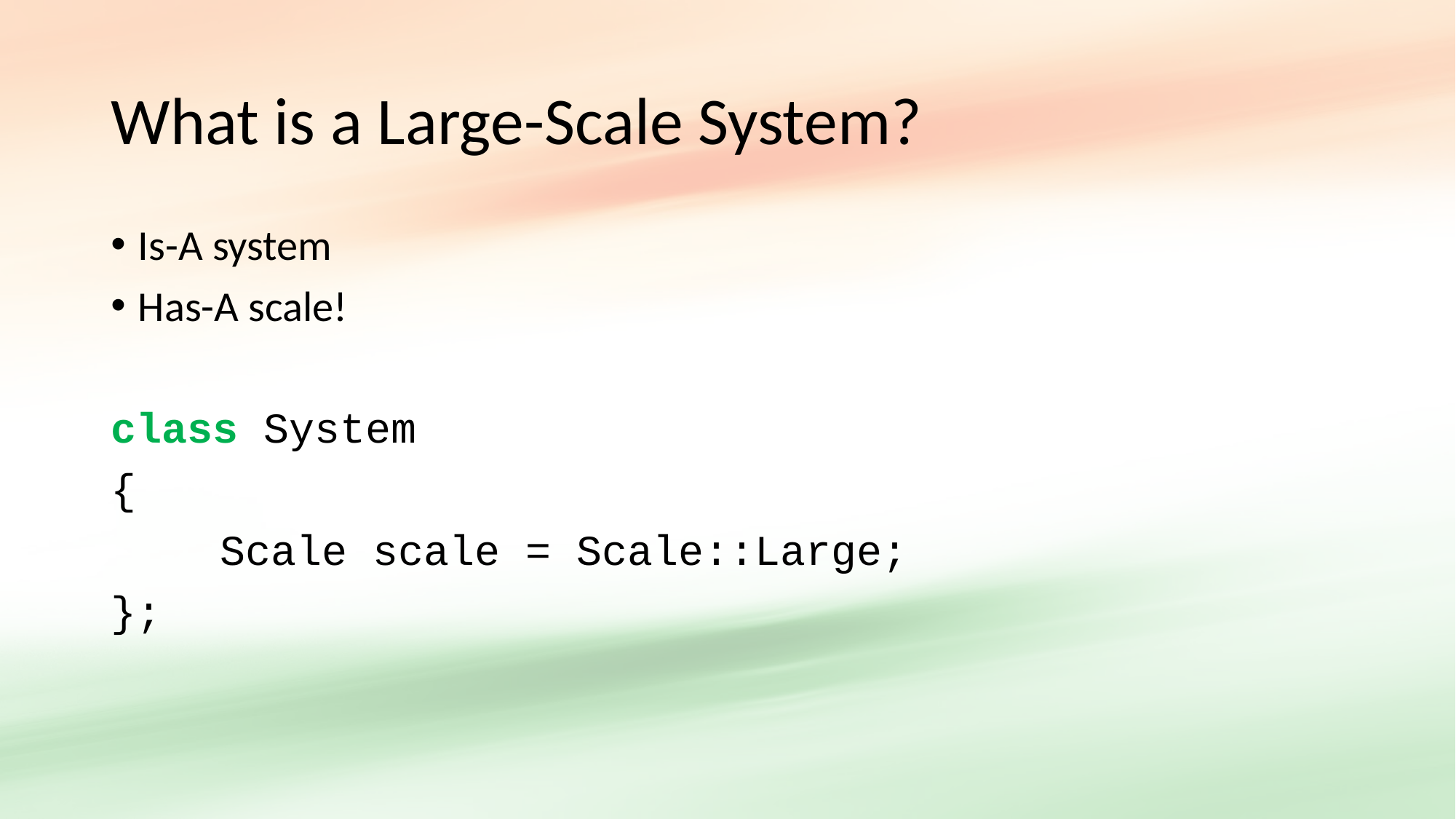

# What is a Large-Scale System?
Is-A system
Has-A scale!

class System
{
	Scale scale = Scale::Large;
};